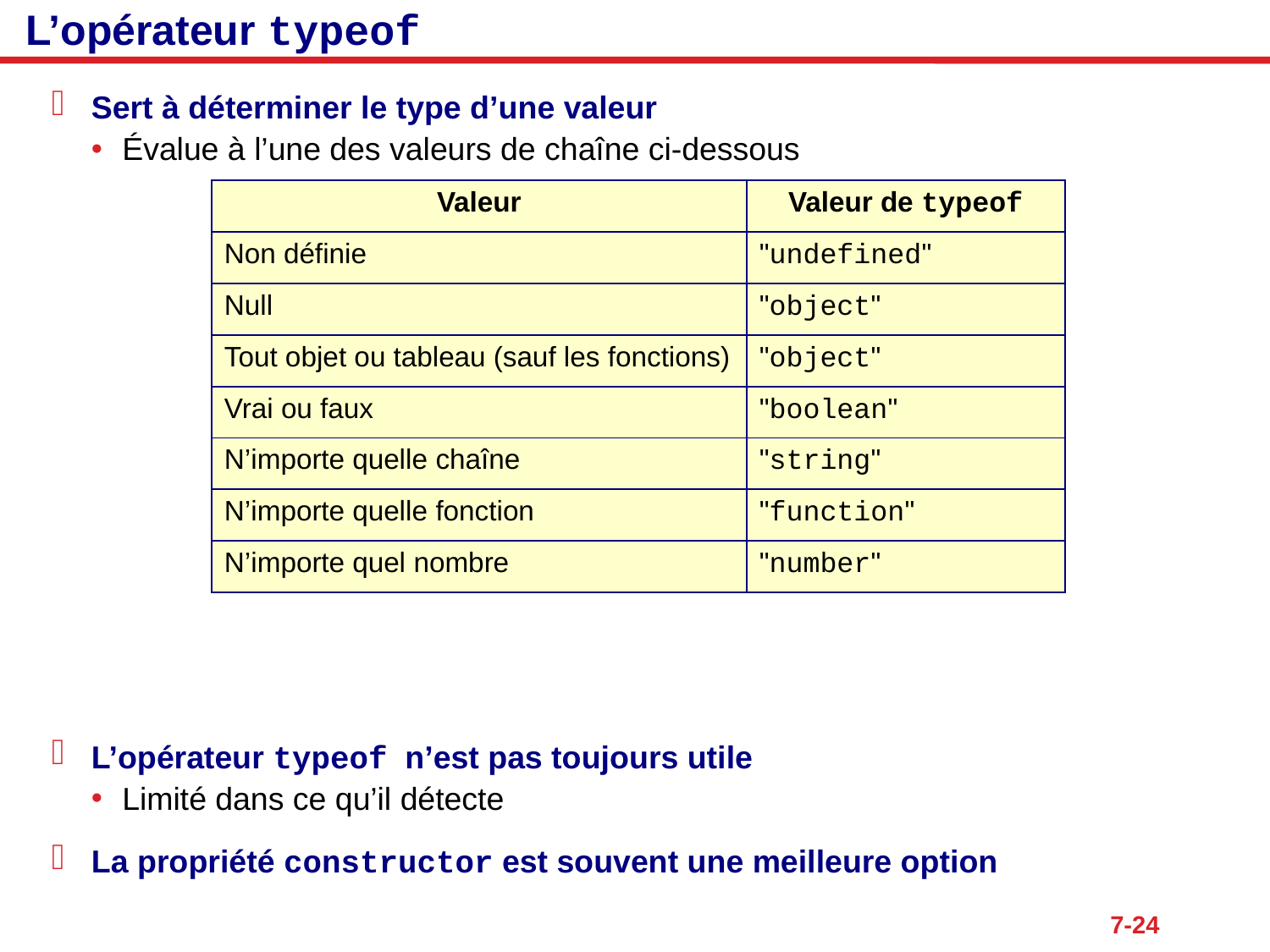

# L’opérateur typeof
Sert à déterminer le type d’une valeur
Évalue à l’une des valeurs de chaîne ci-dessous

L’opérateur typeof  n’est pas toujours utile
Limité dans ce qu’il détecte
La propriété constructor est souvent une meilleure option
| Valeur | Valeur de typeof |
| --- | --- |
| Non définie | "undefined" |
| Null | "object" |
| Tout objet ou tableau (sauf les fonctions) | "object" |
| Vrai ou faux | "boolean" |
| N’importe quelle chaîne | "string" |
| N’importe quelle fonction | "function" |
| N’importe quel nombre | "number" |